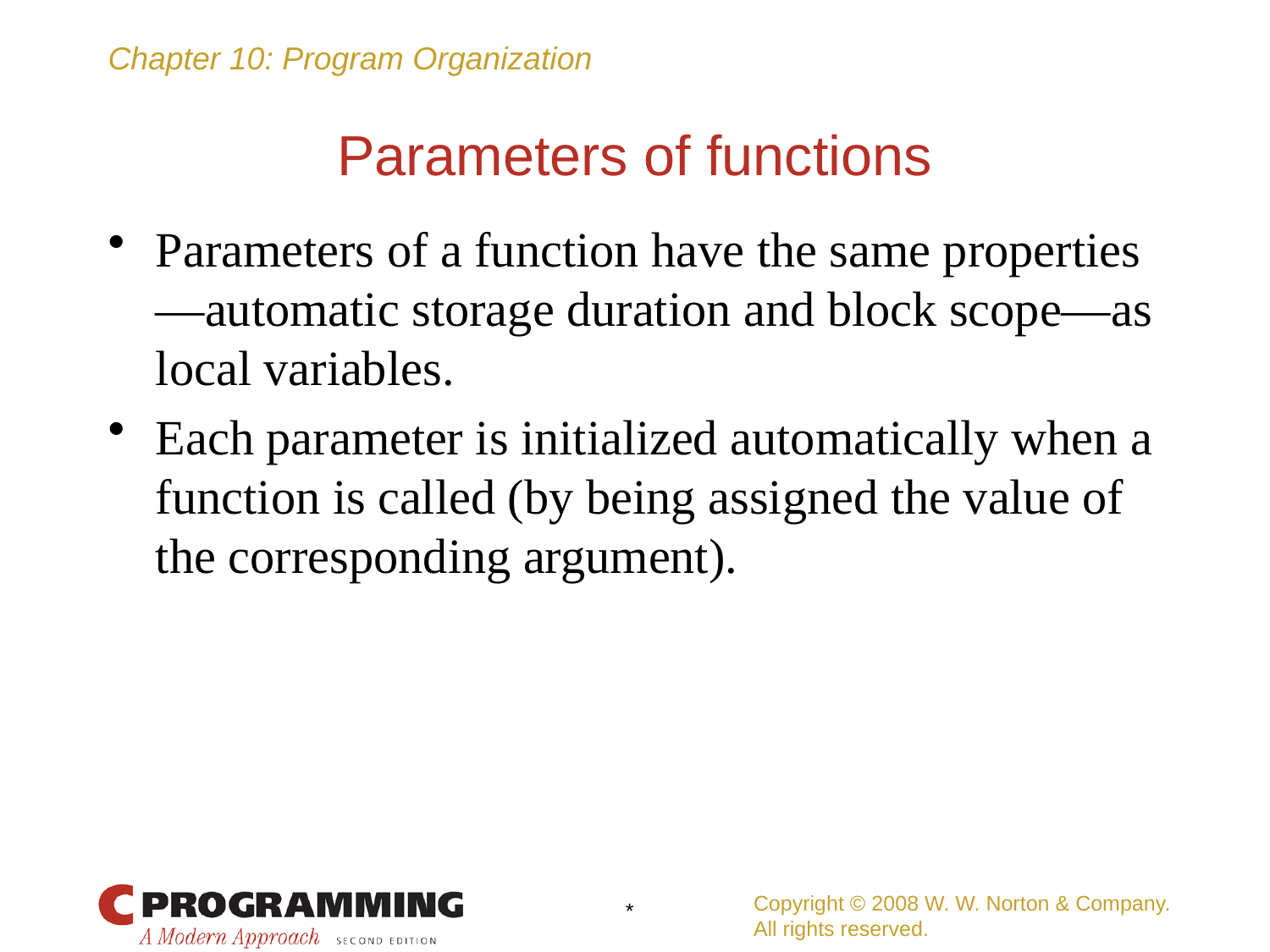

# Parameters of functions
Parameters of a function have the same properties—automatic storage duration and block scope—as local variables.
Each parameter is initialized automatically when a function is called (by being assigned the value of the corresponding argument).
Copyright © 2008 W. W. Norton & Company.
All rights reserved.
*